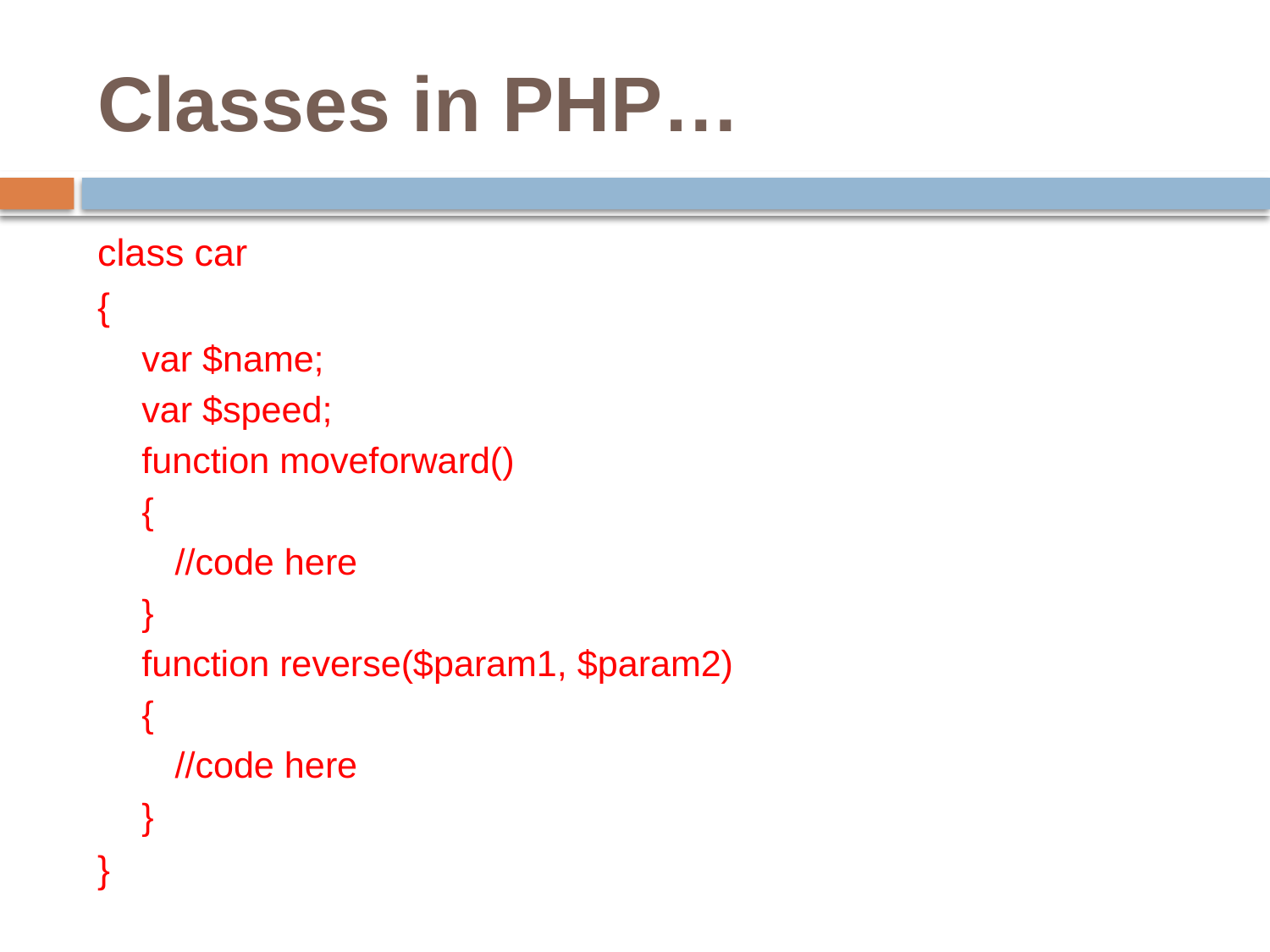

# Classes in PHP…
class car
{
var $name;
var $speed;
function moveforward()
{
 		//code here
}
function reverse($param1, $param2)
{
 		//code here
}
}